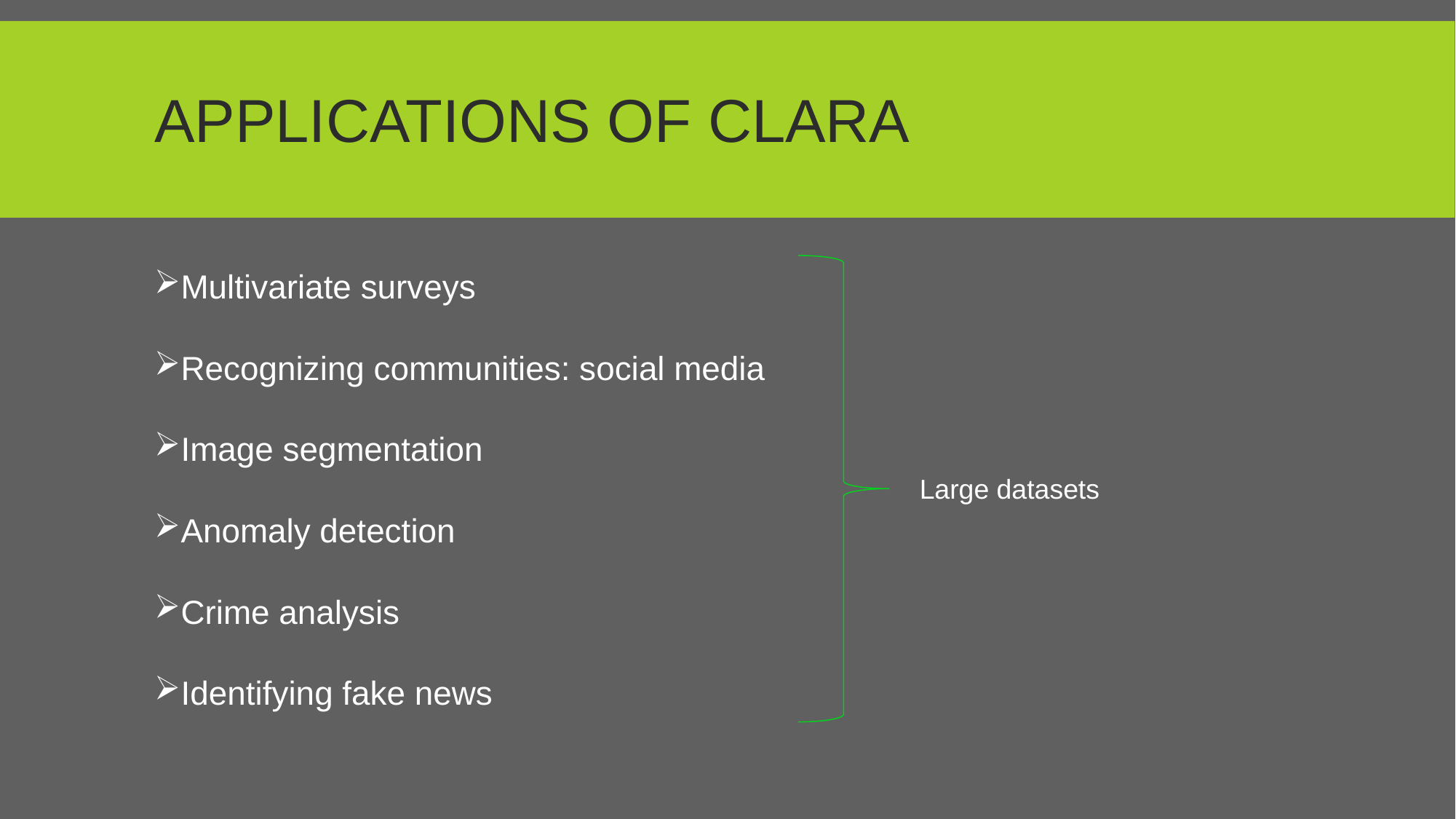

# Applications of clara
Multivariate surveys
Recognizing communities: social media
Image segmentation
Anomaly detection
Crime analysis
Identifying fake news

Large datasets